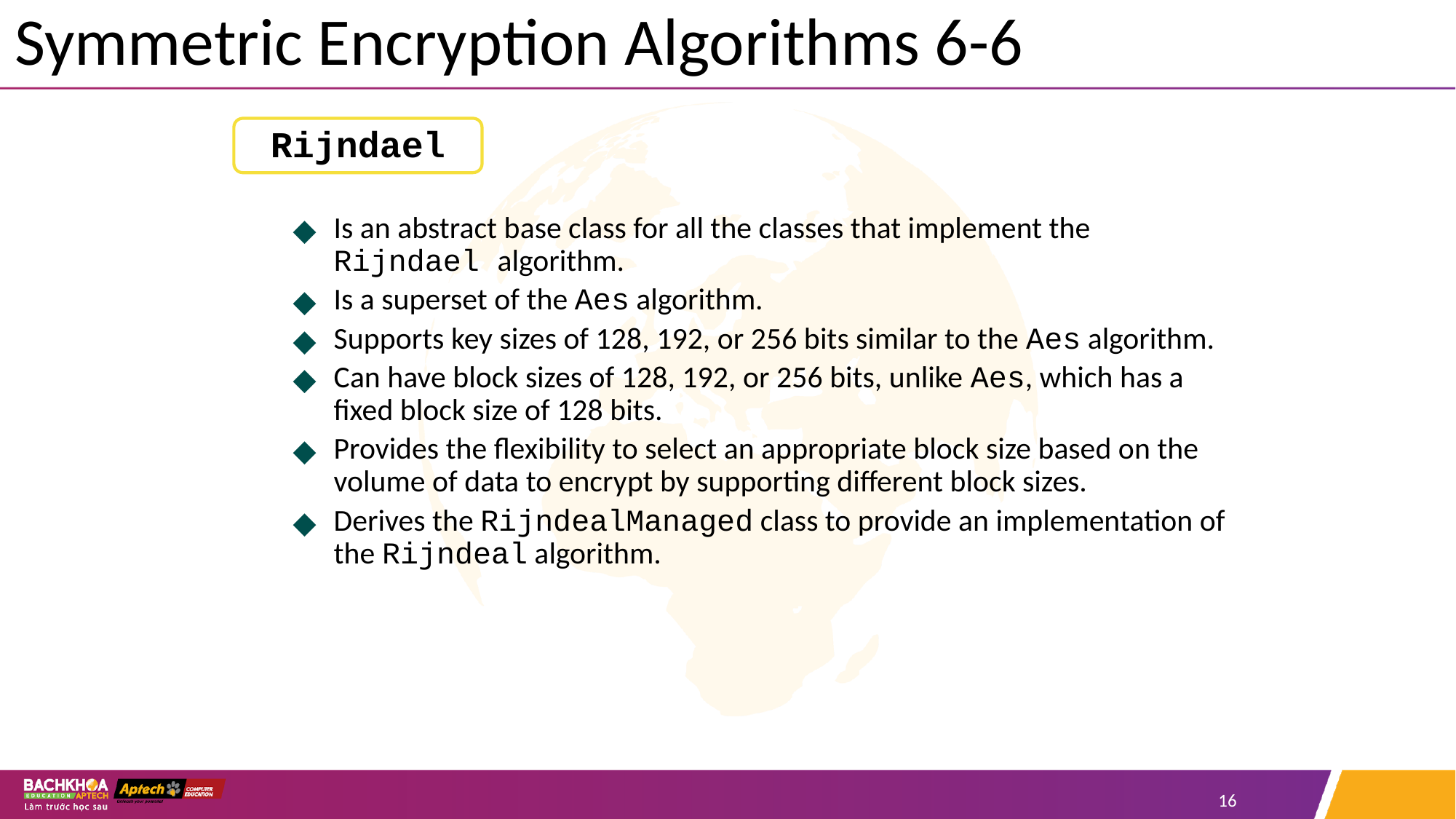

# Symmetric Encryption Algorithms 6-6

Rijndael
Is an abstract base class for all the classes that implement the Rijndael algorithm.
Is a superset of the Aes algorithm.
Supports key sizes of 128, 192, or 256 bits similar to the Aes algorithm.
Can have block sizes of 128, 192, or 256 bits, unlike Aes, which has a fixed block size of 128 bits.
Provides the flexibility to select an appropriate block size based on the volume of data to encrypt by supporting different block sizes.
Derives the RijndealManaged class to provide an implementation of the Rijndeal algorithm.

16